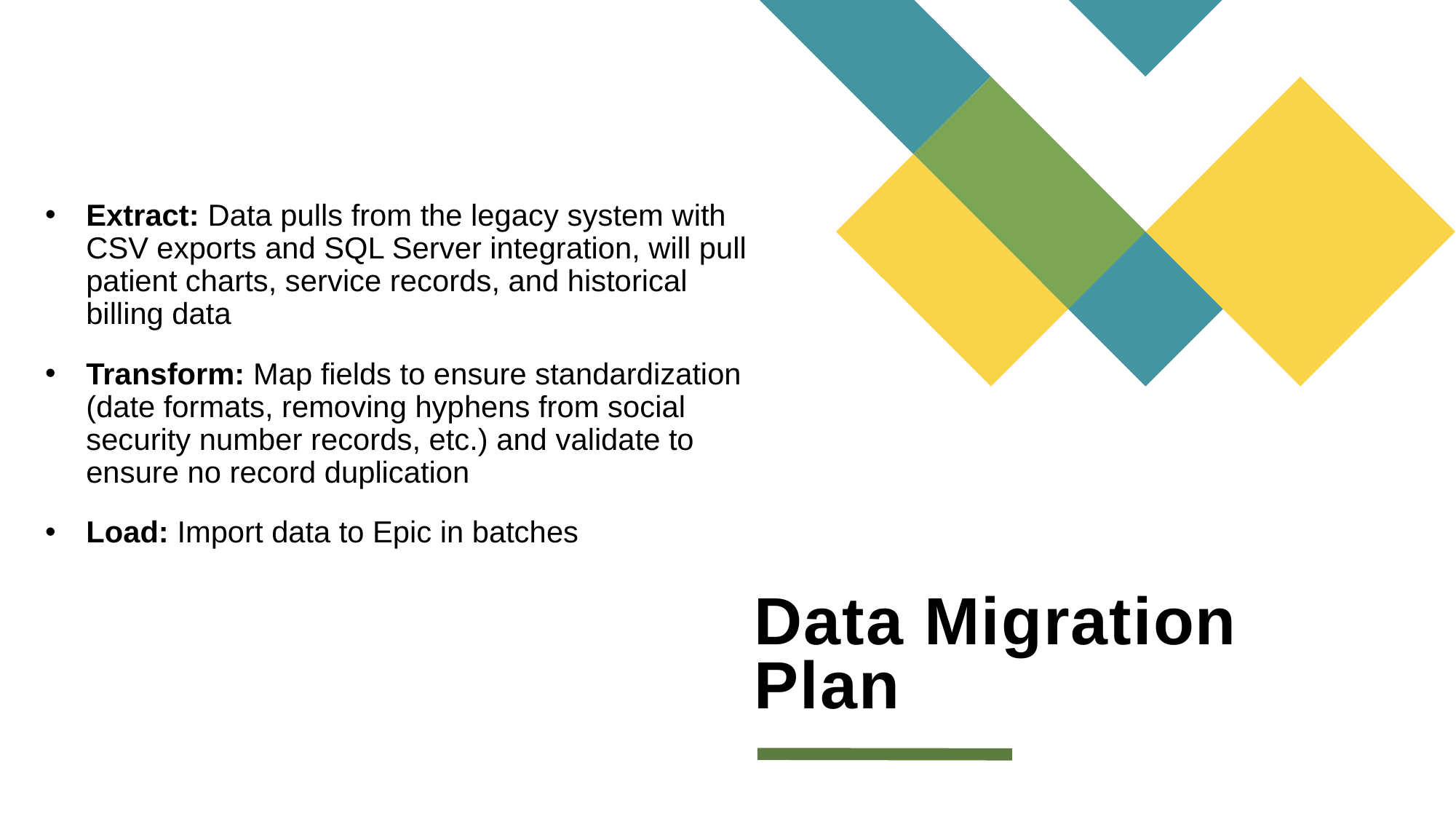

Extract: Data pulls from the legacy system with CSV exports and SQL Server integration, will pull patient charts, service records, and historical billing data
Transform: Map fields to ensure standardization (date formats, removing hyphens from social security number records, etc.) and validate to ensure no record duplication
Load: Import data to Epic in batches
# Data Migration Plan